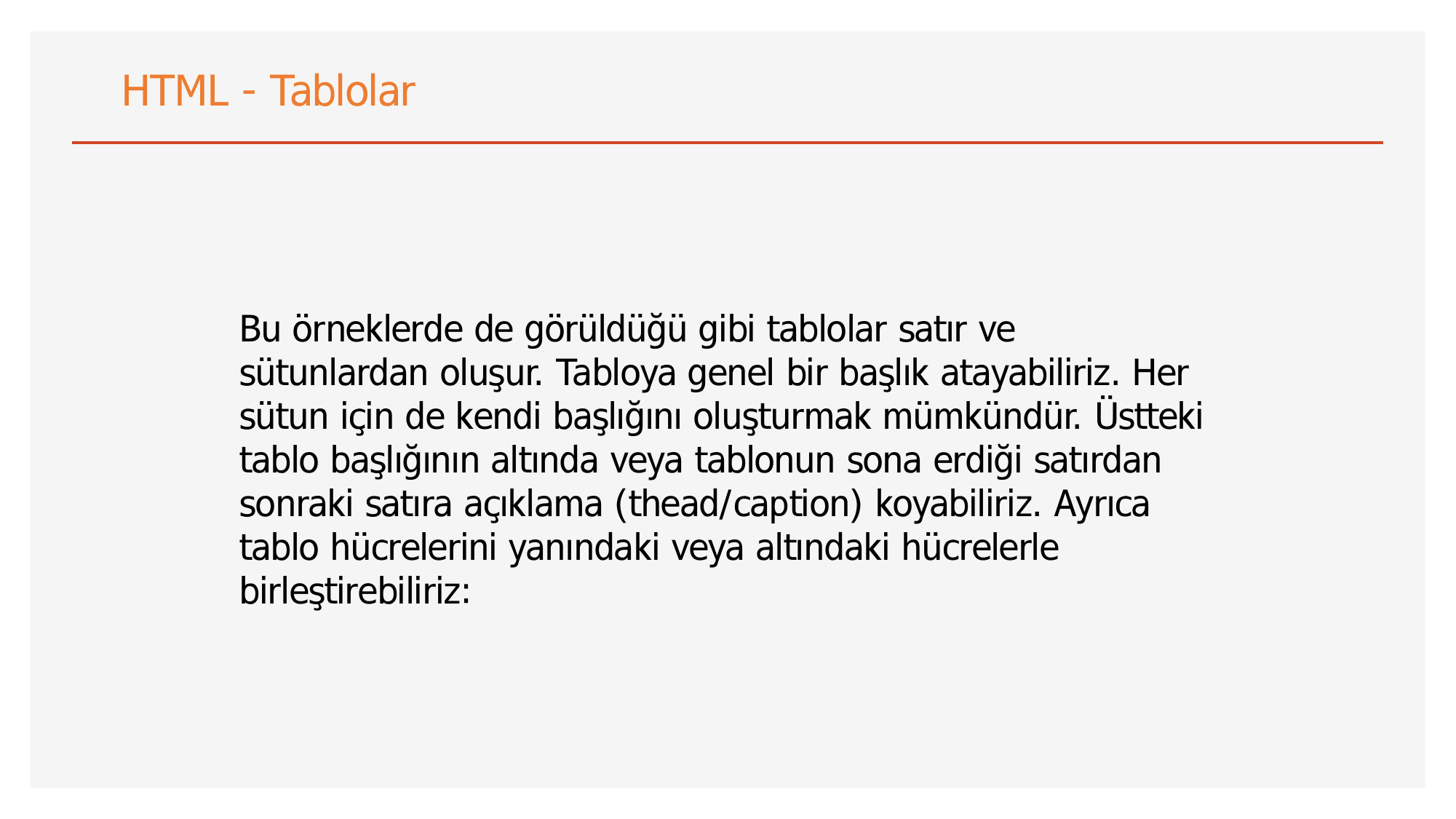

HTML - Tablolar
Bu örneklerde de görüldüğü gibi tablolar satır ve sütunlardan oluşur. Tabloya genel bir başlık atayabiliriz. Her sütun için de kendi başlığını oluşturmak mümkündür. Üstteki tablo başlığının altında veya tablonun sona erdiği satırdan sonraki satıra açıklama (thead/caption) koyabiliriz. Ayrıca tablo hücrelerini yanındaki veya altındaki hücrelerle birleştirebiliriz: